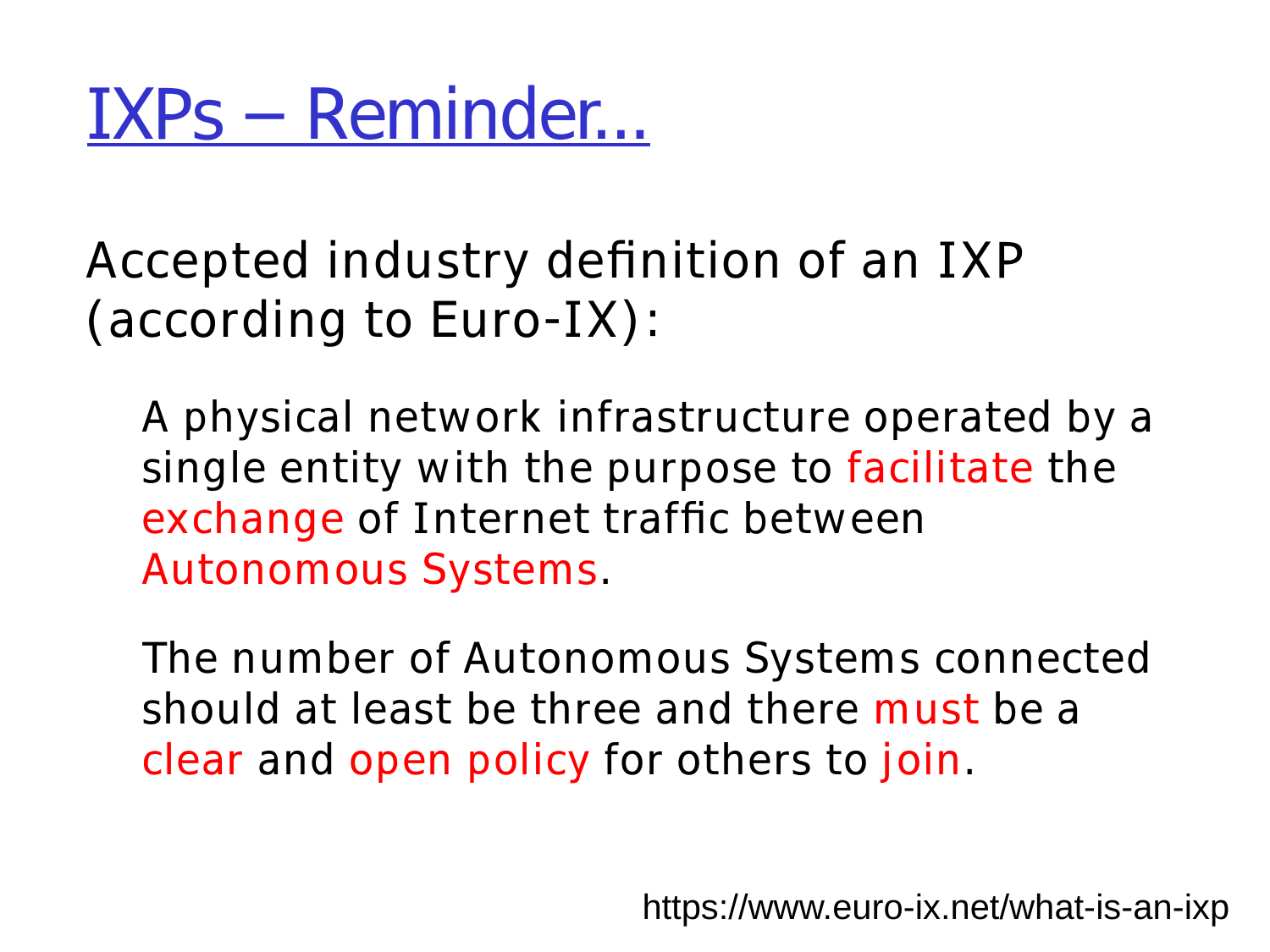

# IXPs – Reminder…
Accepted industry definition of an IXP (according to Euro-IX):

A physical network infrastructure operated by a single entity with the purpose to facilitate the exchange of Internet traffic between Autonomous Systems.
The number of Autonomous Systems connected should at least be three and there must be a clear and open policy for others to join.
https://www.euro-ix.net/what-is-an-ixp